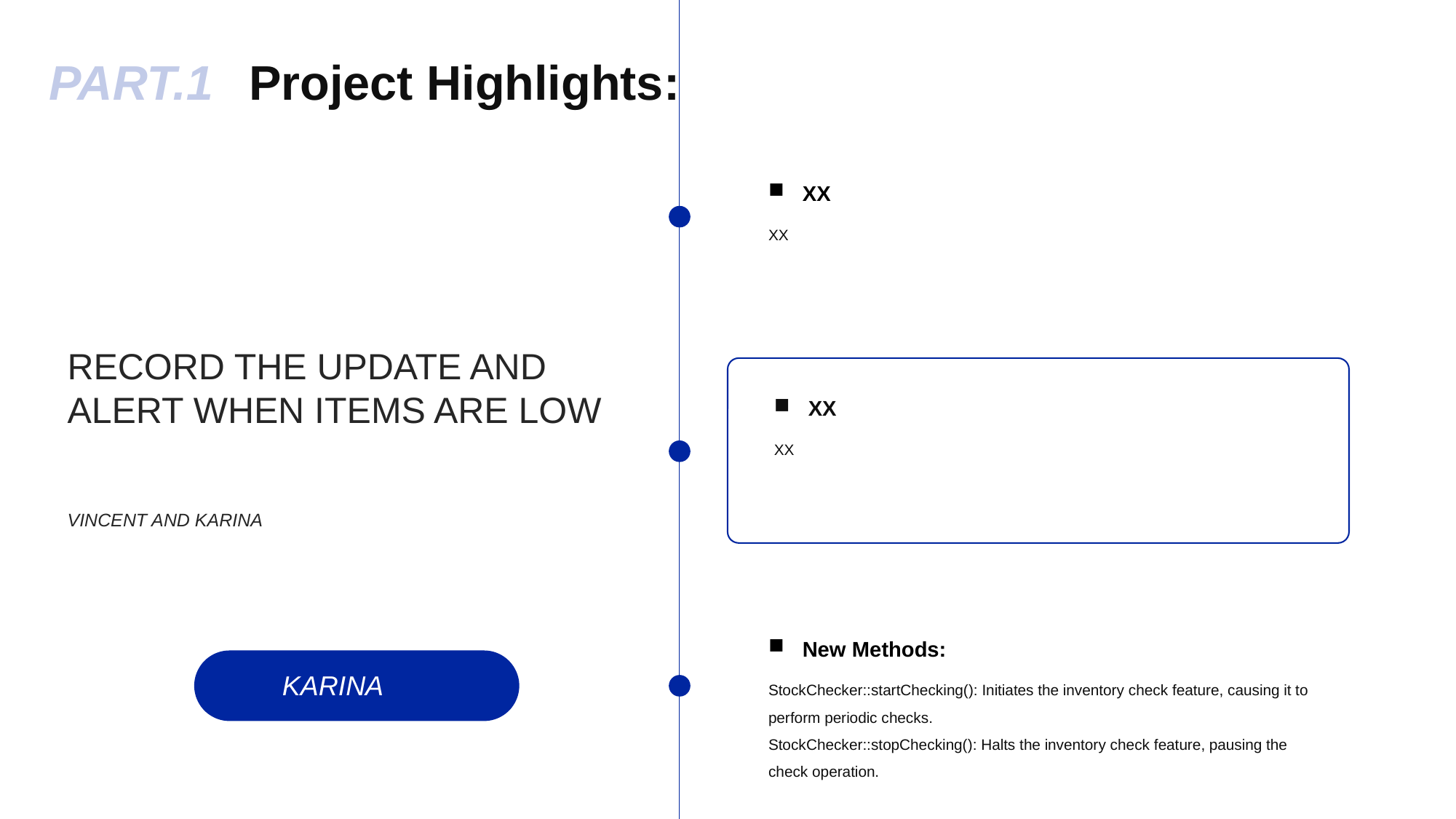

PART.1
Project Highlights:
XX
XX

RECORD THE UPDATE AND
ALERT WHEN ITEMS ARE LOW
VINCENT AND KARINA

XX
XX

New Methods:
StockChecker::startChecking(): Initiates the inventory check feature, causing it to perform periodic checks.
StockChecker::stopChecking(): Halts the inventory check feature, pausing the check operation.

KARINA